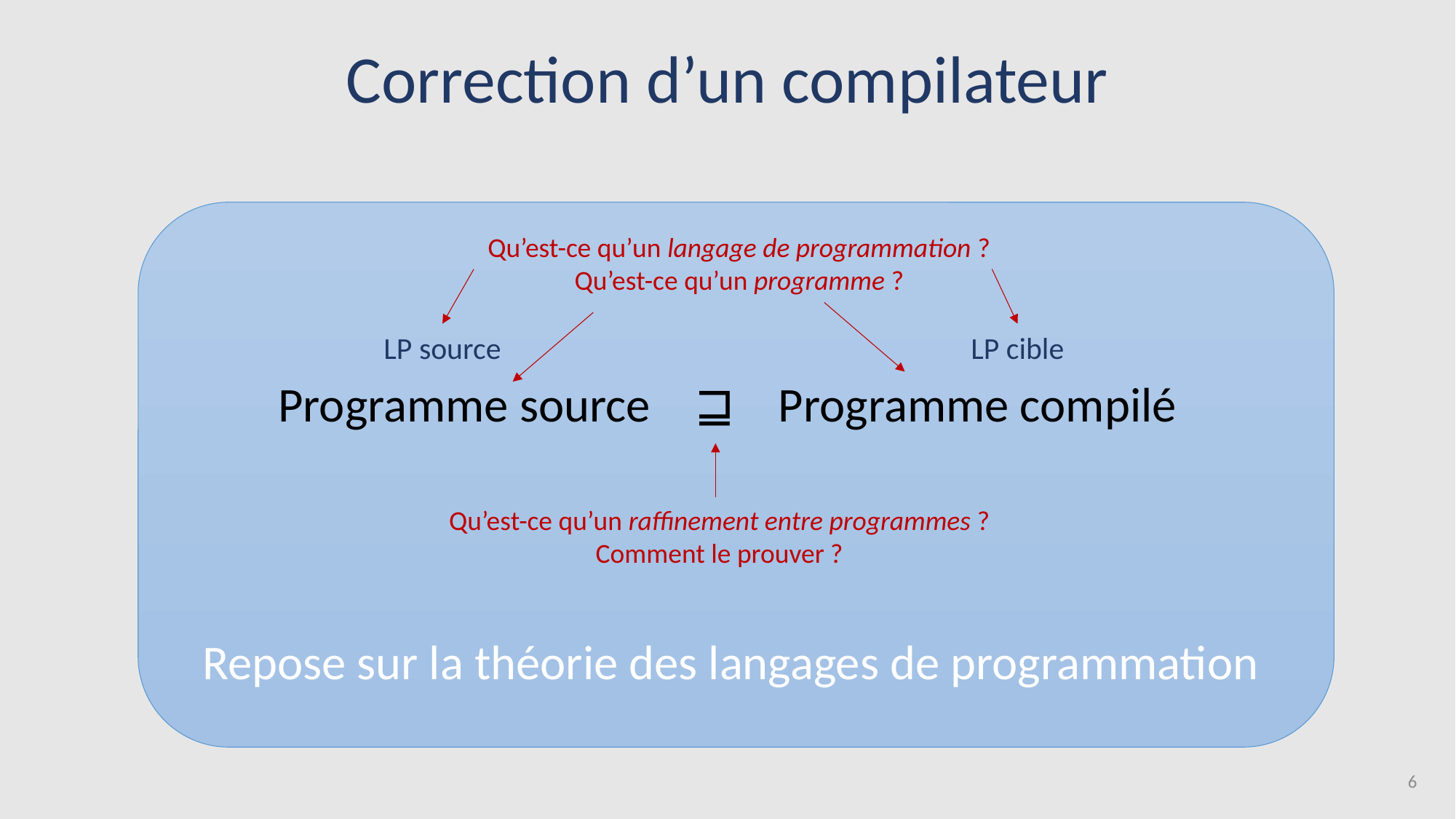

# Correction d’un compilateur

Qu’est-ce qu’un langage de programmation ?
Qu’est-ce qu’un programme ?
LP source
LP cible
Programme source    ⊒    Programme compilé

Qu’est-ce qu’un raffinement entre programmes ?
Comment le prouver ?
Repose sur la théorie des langages de programmation
6